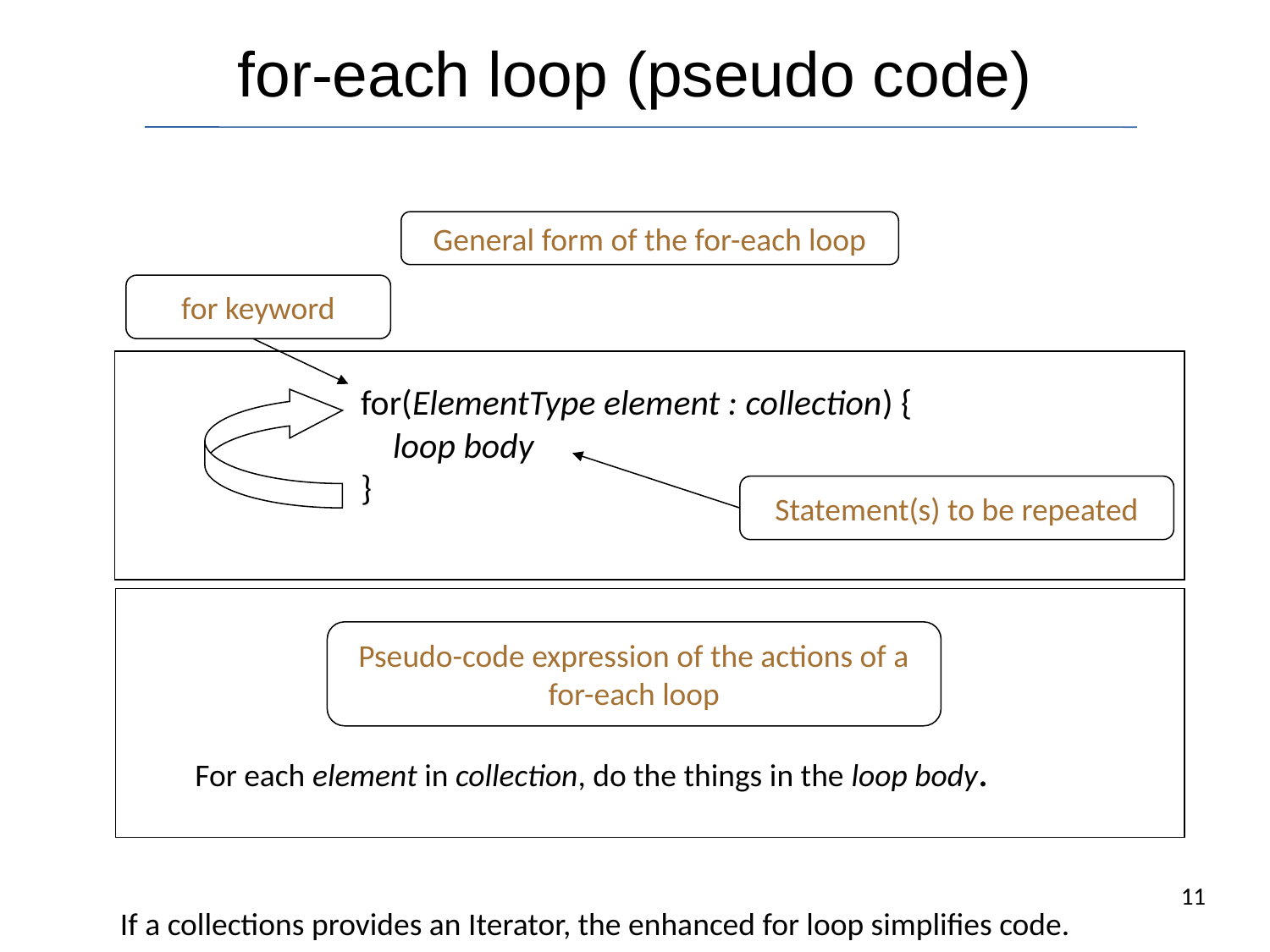

# for-each loop (pseudo code)
General form of the for-each loop
for keyword

for(ElementType element : collection) {
    loop body
}

Statement(s) to be repeated

Pseudo-code expression of the actions of a for-each loop
For each element in collection, do the things in the loop body.
11
If a collections provides an Iterator, the enhanced for loop simplifies code.